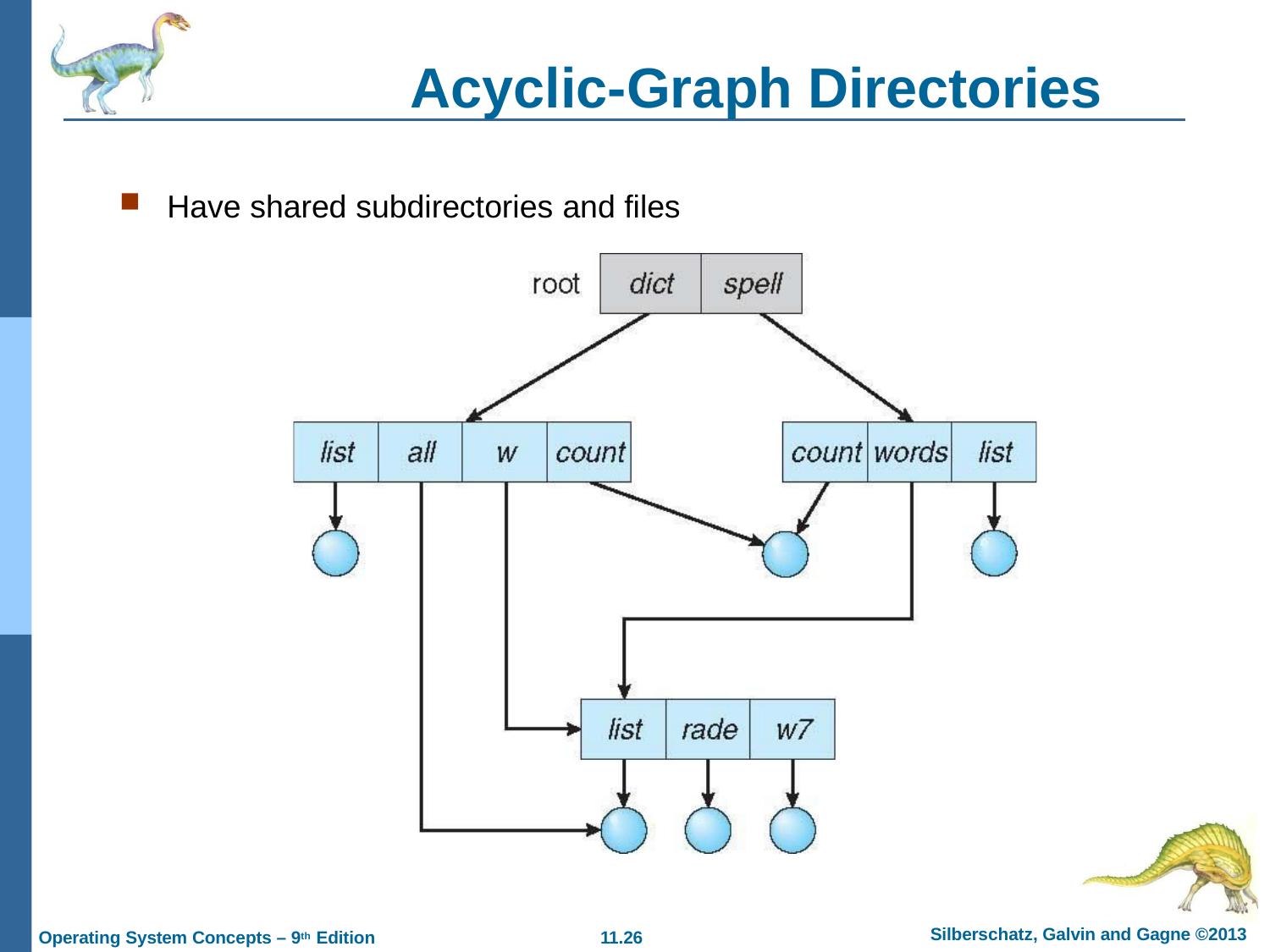

# Acyclic-Graph Directories
Have shared subdirectories and files

Silberschatz, Galvin and Gagne ©2013
11.26
Operating System Concepts – 9th  Edition